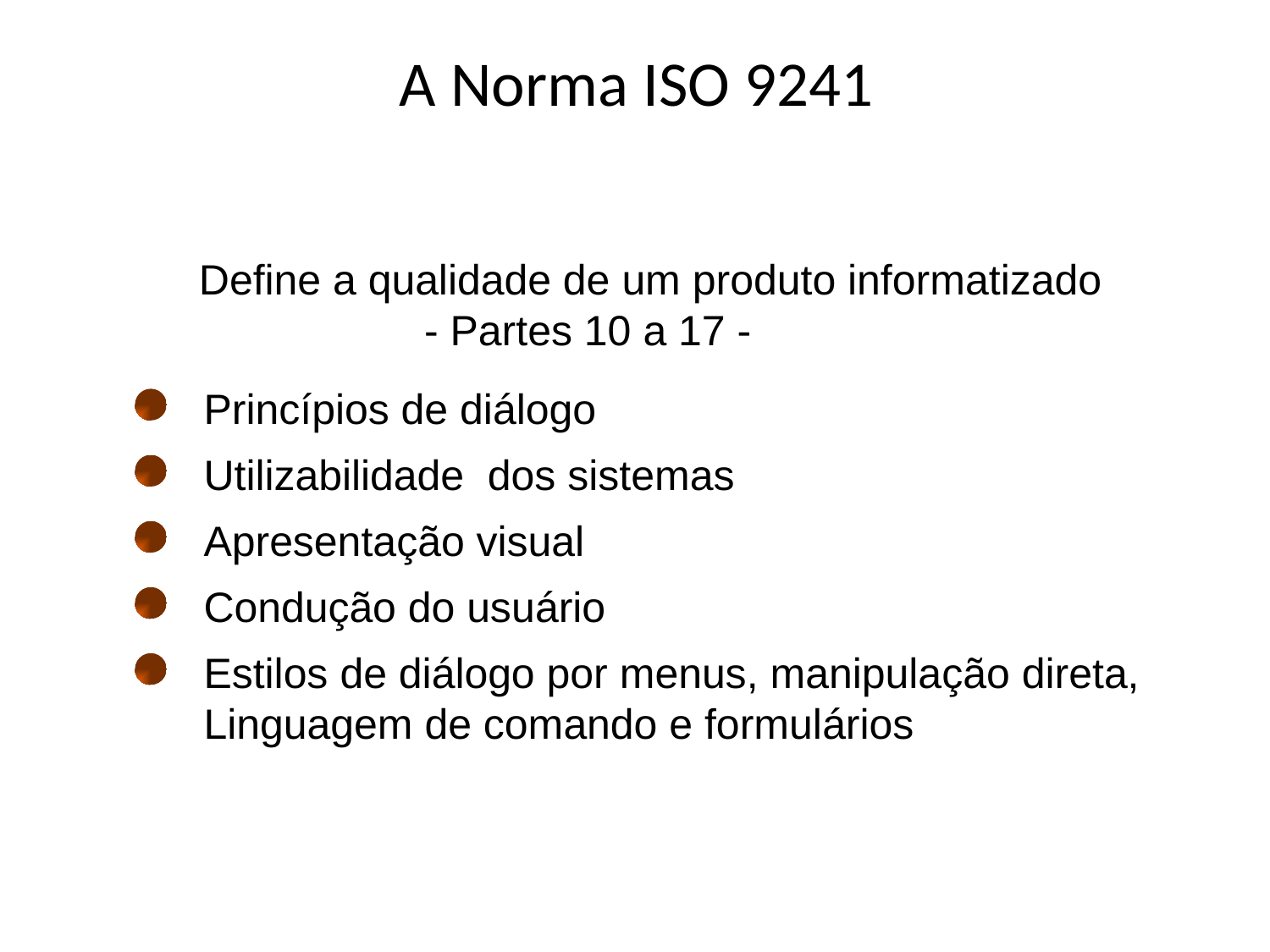

# A Norma ISO 9241
Define a qualidade de um produto informatizado
                   - Partes 10 a 17 -
Princípios de diálogo
Utilizabilidade  dos sistemas
Apresentação visual
Condução do usuário
Estilos de diálogo por menus, manipulação direta,
Linguagem de comando e formulários